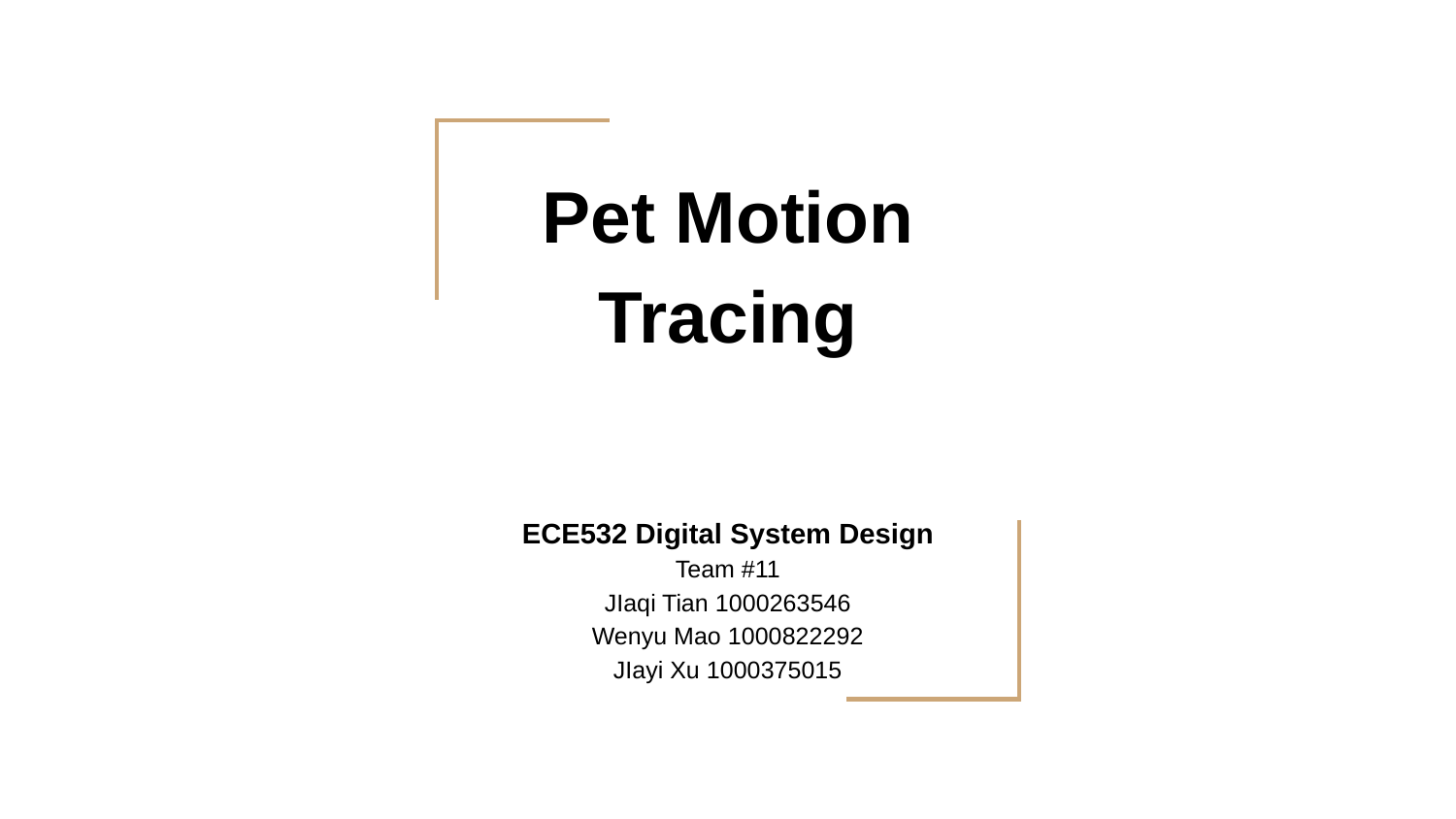

# Pet Motion Tracing

ECE532 Digital System Design
Team #11
JIaqi Tian 1000263546
Wenyu Mao 1000822292
JIayi Xu 1000375015